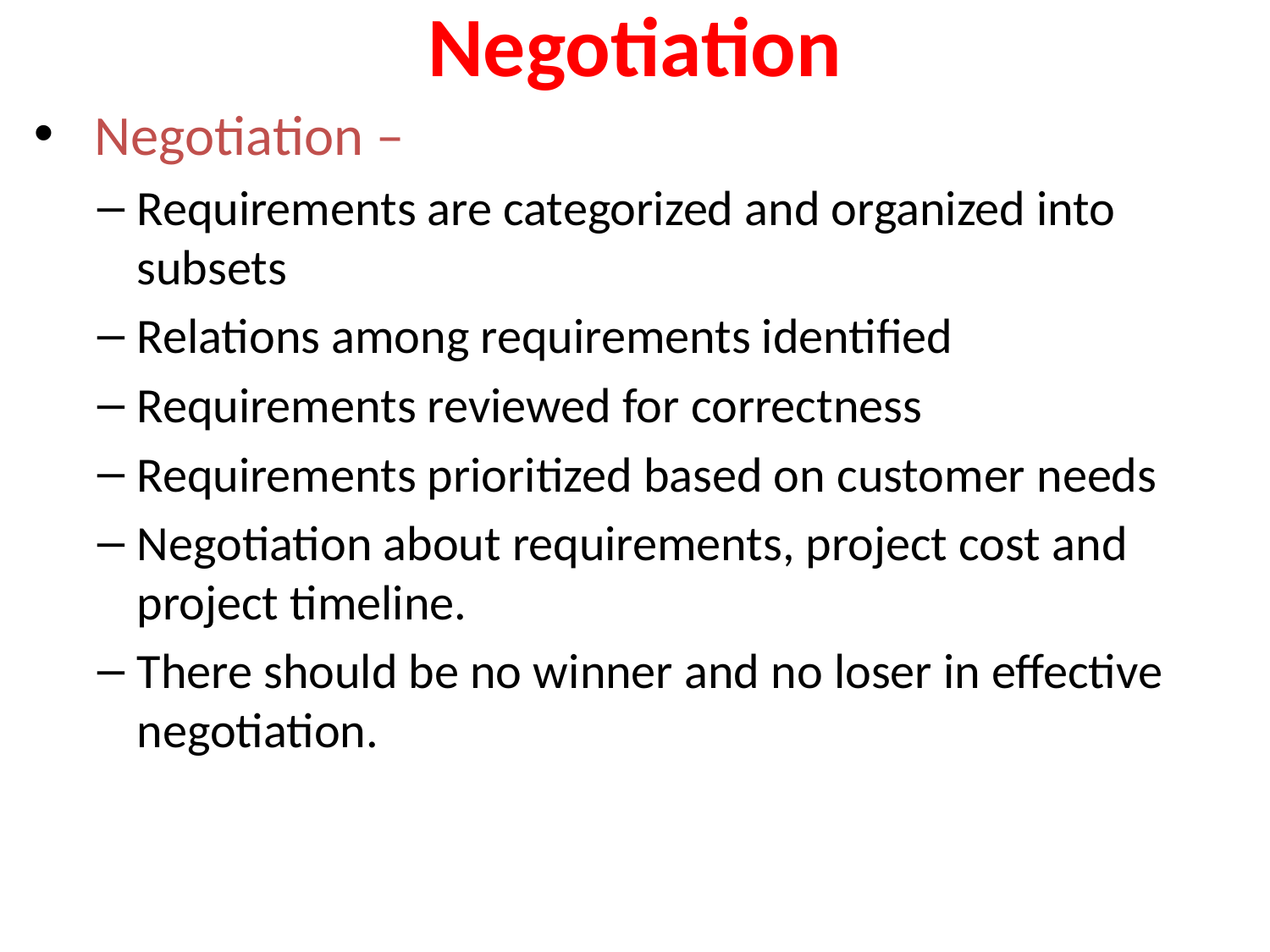

# Negotiation
 Negotiation –
Requirements are categorized and organized into subsets
Relations among requirements identified
Requirements reviewed for correctness
Requirements prioritized based on customer needs
Negotiation about requirements, project cost and project timeline.
There should be no winner and no loser in effective negotiation.